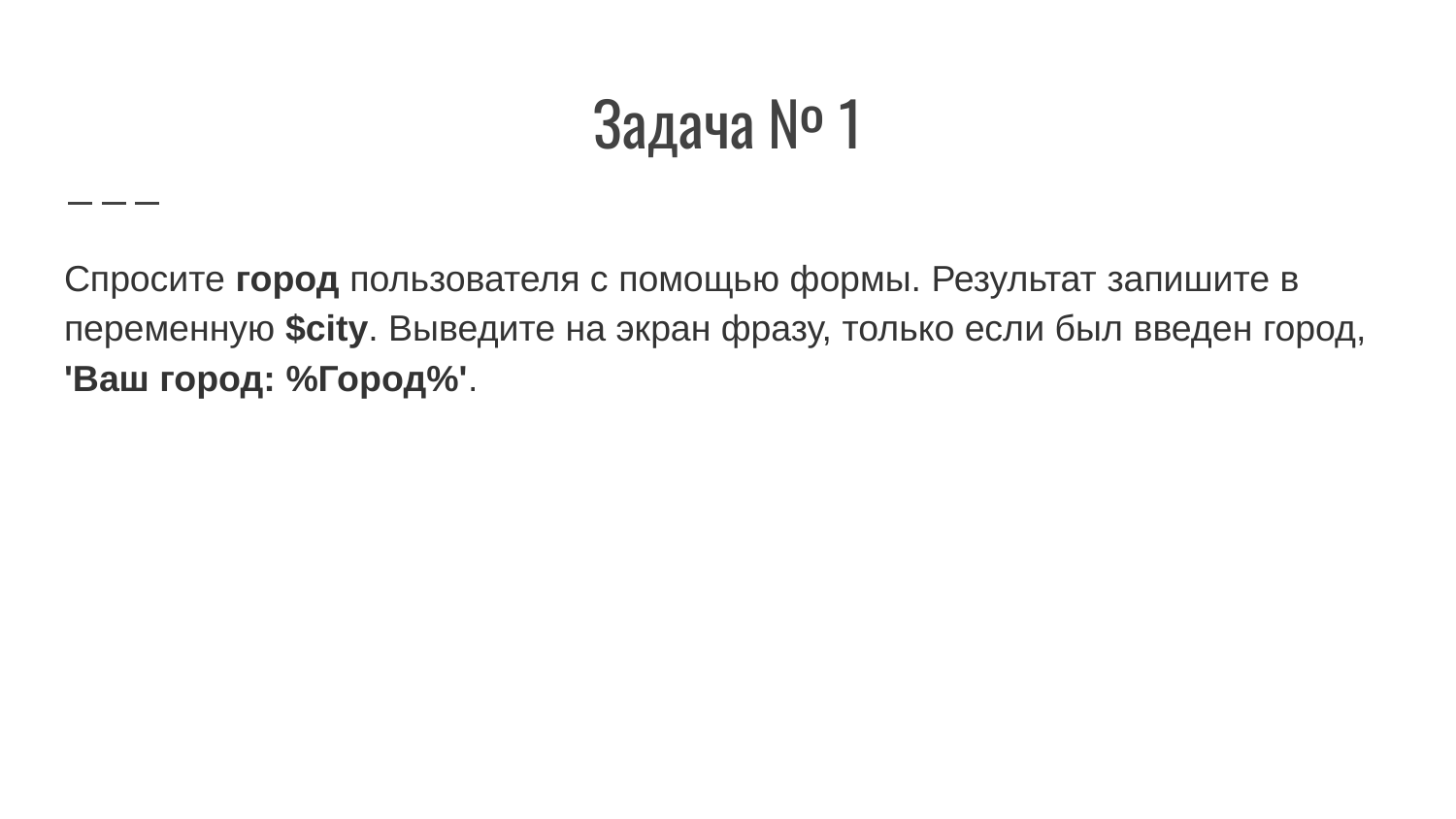

# Задача № 1
Спросите город пользователя с помощью формы. Результат запишите в переменную $city. Выведите на экран фразу, только если был введен город, 'Ваш город: %Город%'.